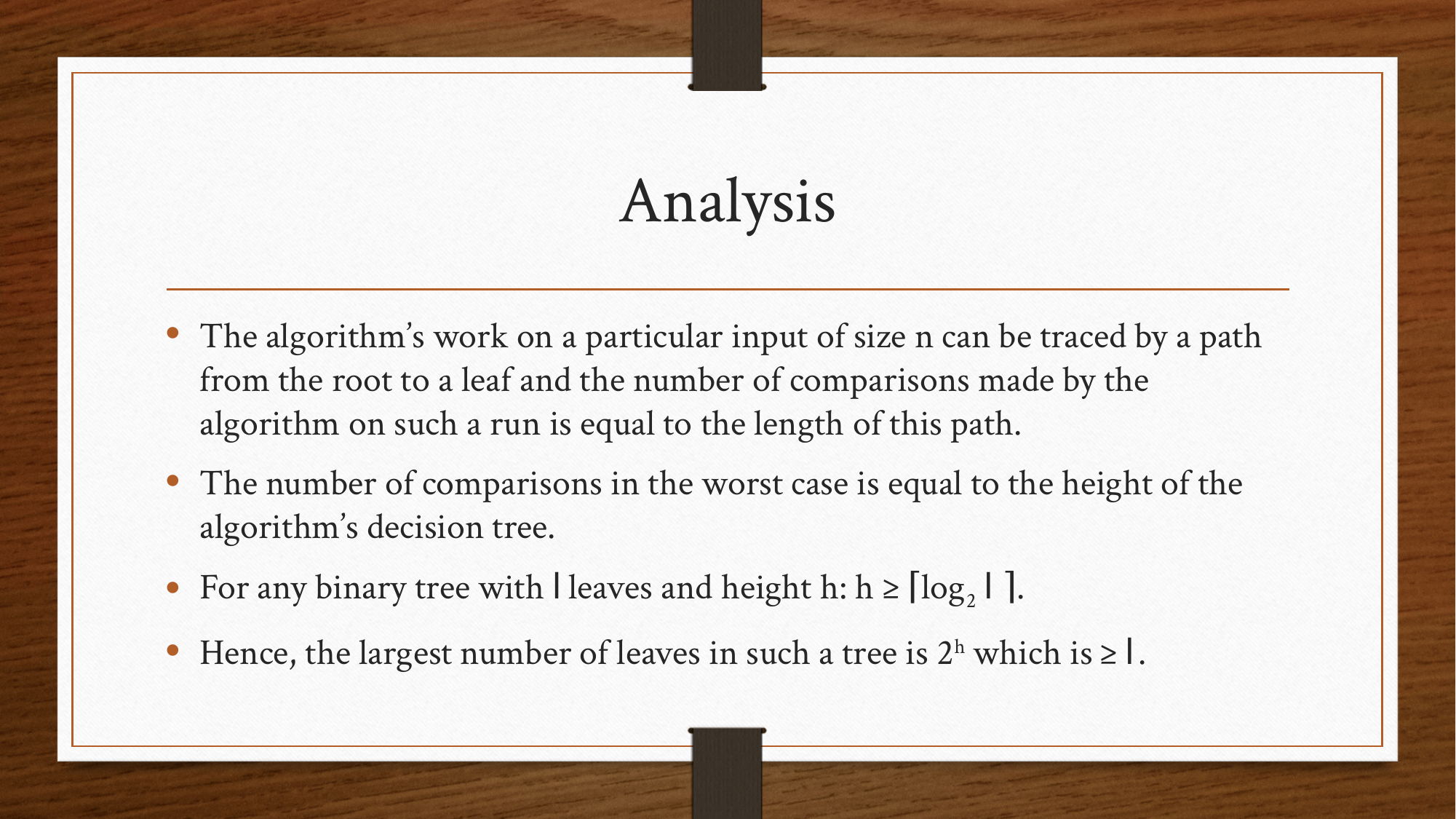

# Analysis
The algorithm’s work on a particular input of size n can be traced by a path from the root to a leaf and the number of comparisons made by the algorithm on such a run is equal to the length of this path.
The number of comparisons in the worst case is equal to the height of the algorithm’s decision tree.
For any binary tree with l leaves and height h: h ≥ ⌈log2 l ⌉.
Hence, the largest number of leaves in such a tree is 2h which is ≥ l .